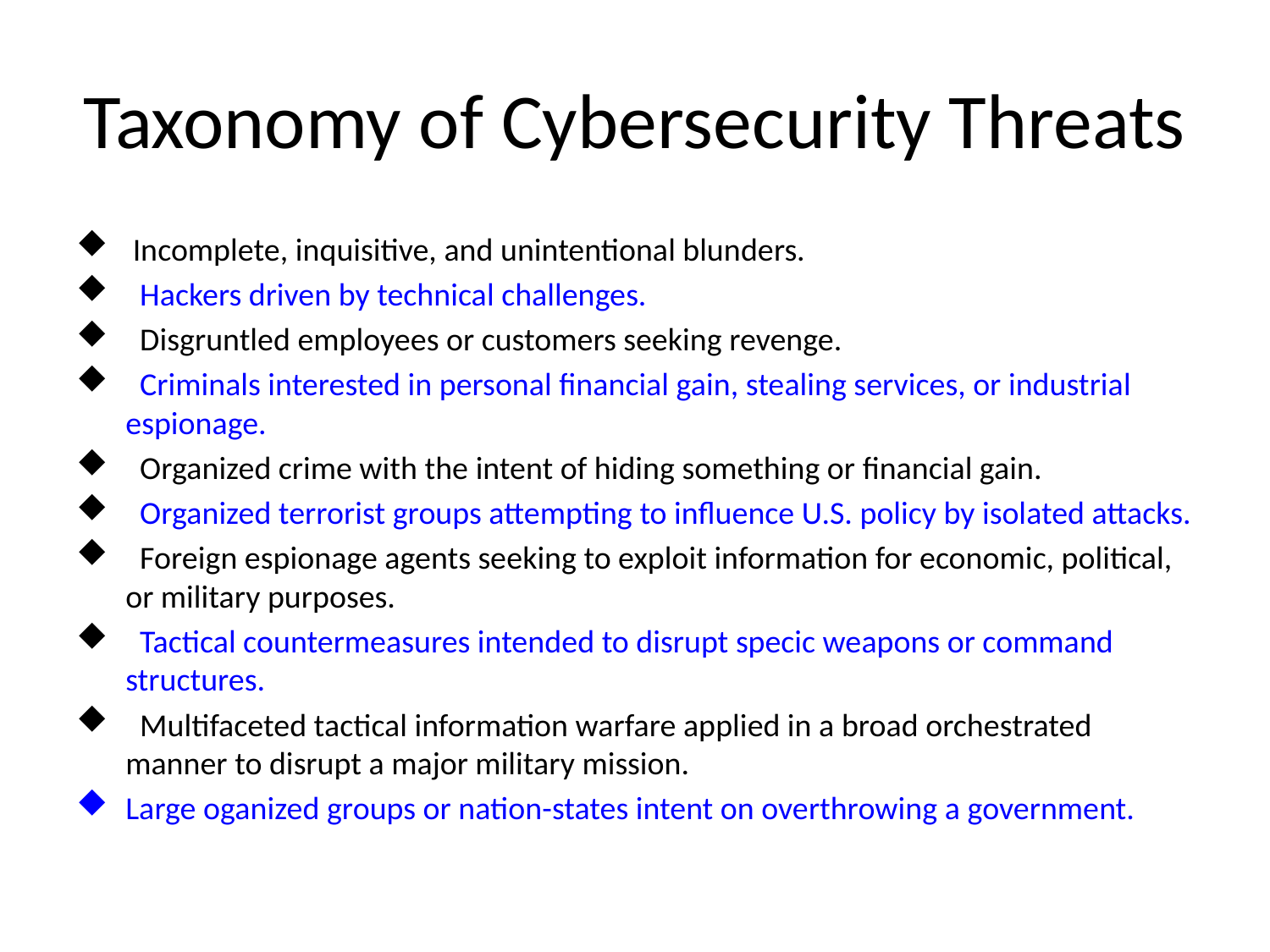

# Taxonomy of Cybersecurity Threats
 Incomplete, inquisitive, and unintentional blunders.
  Hackers driven by technical challenges.
  Disgruntled employees or customers seeking revenge.
  Criminals interested in personal financial gain, stealing services, or industrial espionage.
  Organized crime with the intent of hiding something or financial gain.
  Organized terrorist groups attempting to influence U.S. policy by isolated attacks.
  Foreign espionage agents seeking to exploit information for economic, political, or military purposes.
  Tactical countermeasures intended to disrupt specic weapons or command structures.
  Multifaceted tactical information warfare applied in a broad orchestrated manner to disrupt a major military mission.
Large oganized groups or nation-states intent on overthrowing a government.